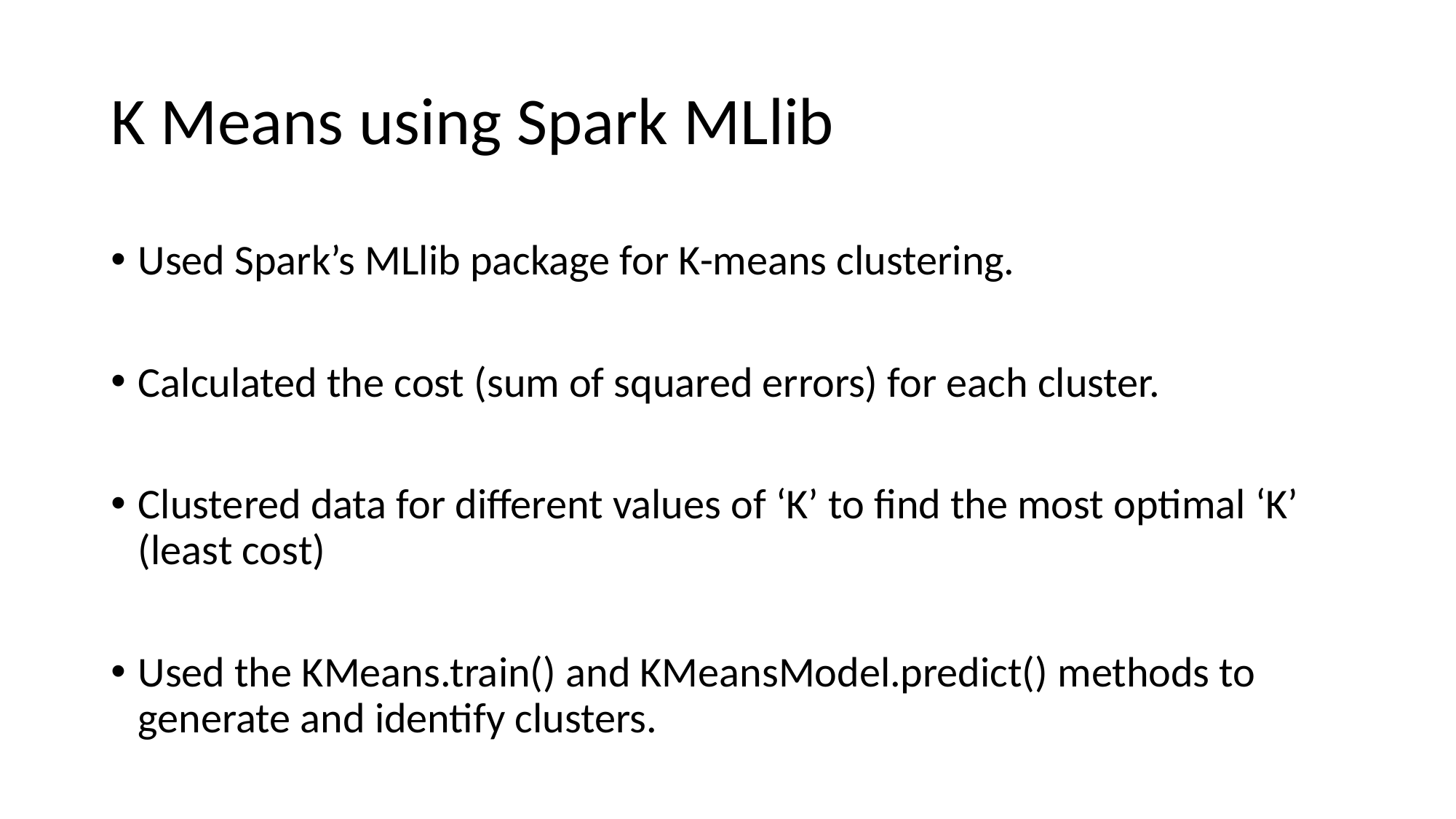

# K Means using Spark MLlib
Used Spark’s MLlib package for K-means clustering.

Calculated the cost (sum of squared errors) for each cluster.

Clustered data for different values of ‘K’ to find the most optimal ‘K’ (least cost)

Used the KMeans.train() and KMeansModel.predict() methods to generate and identify clusters.